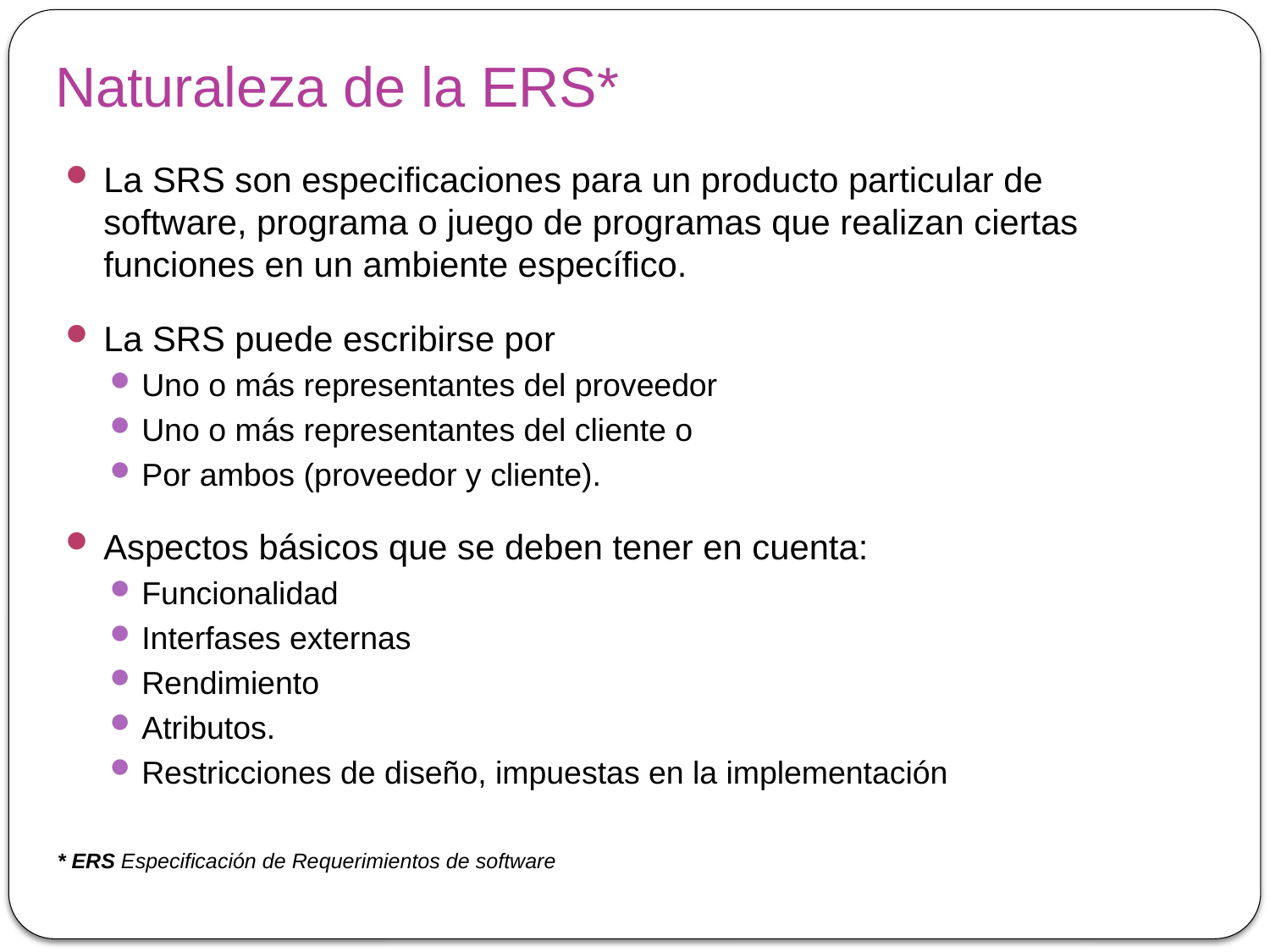

# Naturaleza de la ERS*
La SRS son especificaciones para un producto particular de software, programa o juego de programas que realizan ciertas funciones en un ambiente específico.
La SRS puede escribirse por
Uno o más representantes del proveedor
Uno o más representantes del cliente o
Por ambos (proveedor y cliente).
Aspectos básicos que se deben tener en cuenta:
Funcionalidad
Interfases externas
Rendimiento
Atributos.
Restricciones de diseño, impuestas en la implementación

* ERS Especificación de Requerimientos de software